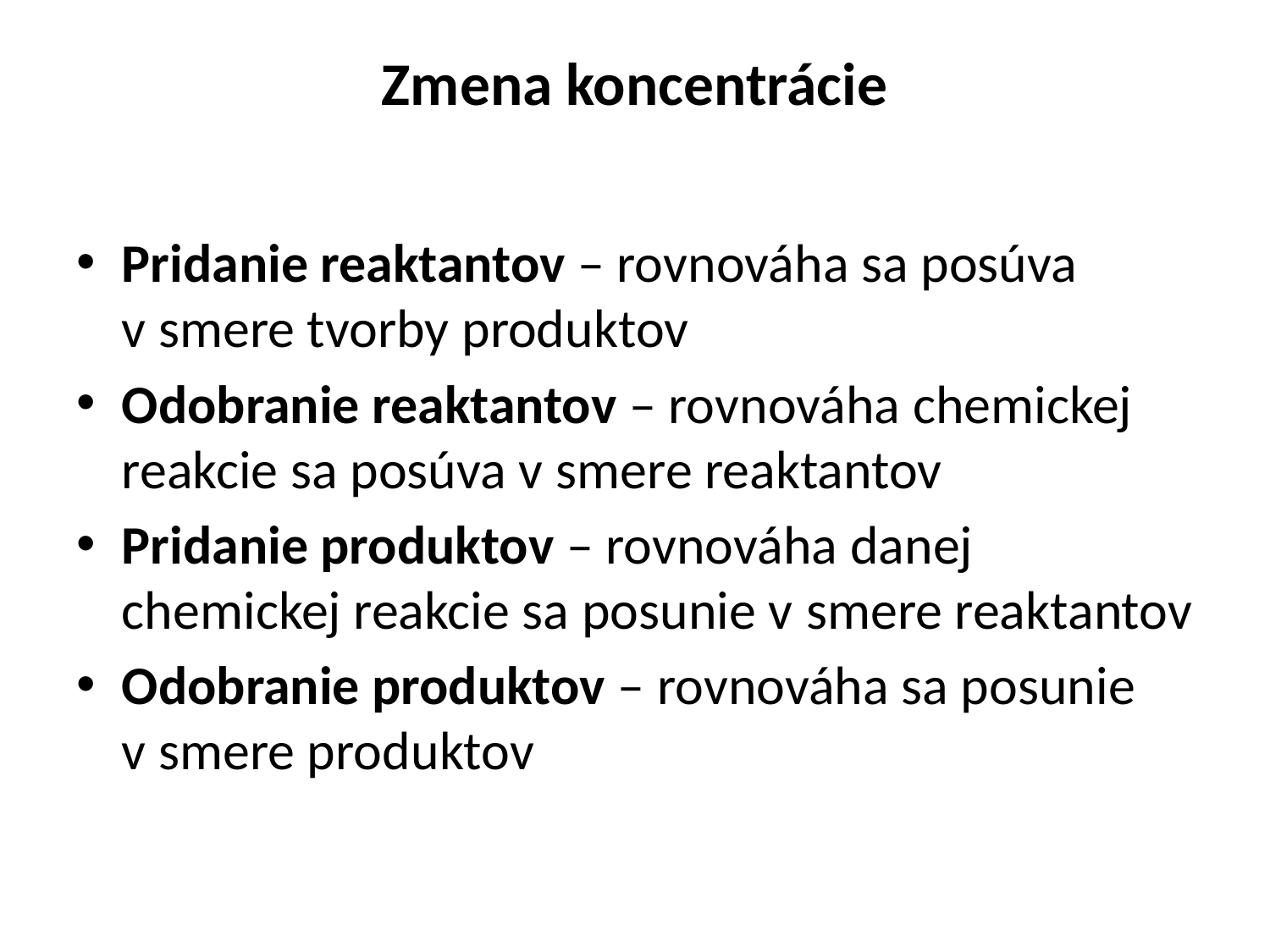

# Zmena koncentrácie
Pridanie reaktantov – rovnováha sa posúva v smere tvorby produktov
Odobranie reaktantov – rovnováha chemickej reakcie sa posúva v smere reaktantov
Pridanie produktov – rovnováha danej chemickej reakcie sa posunie v smere reaktantov
Odobranie produktov – rovnováha sa posunie v smere produktov